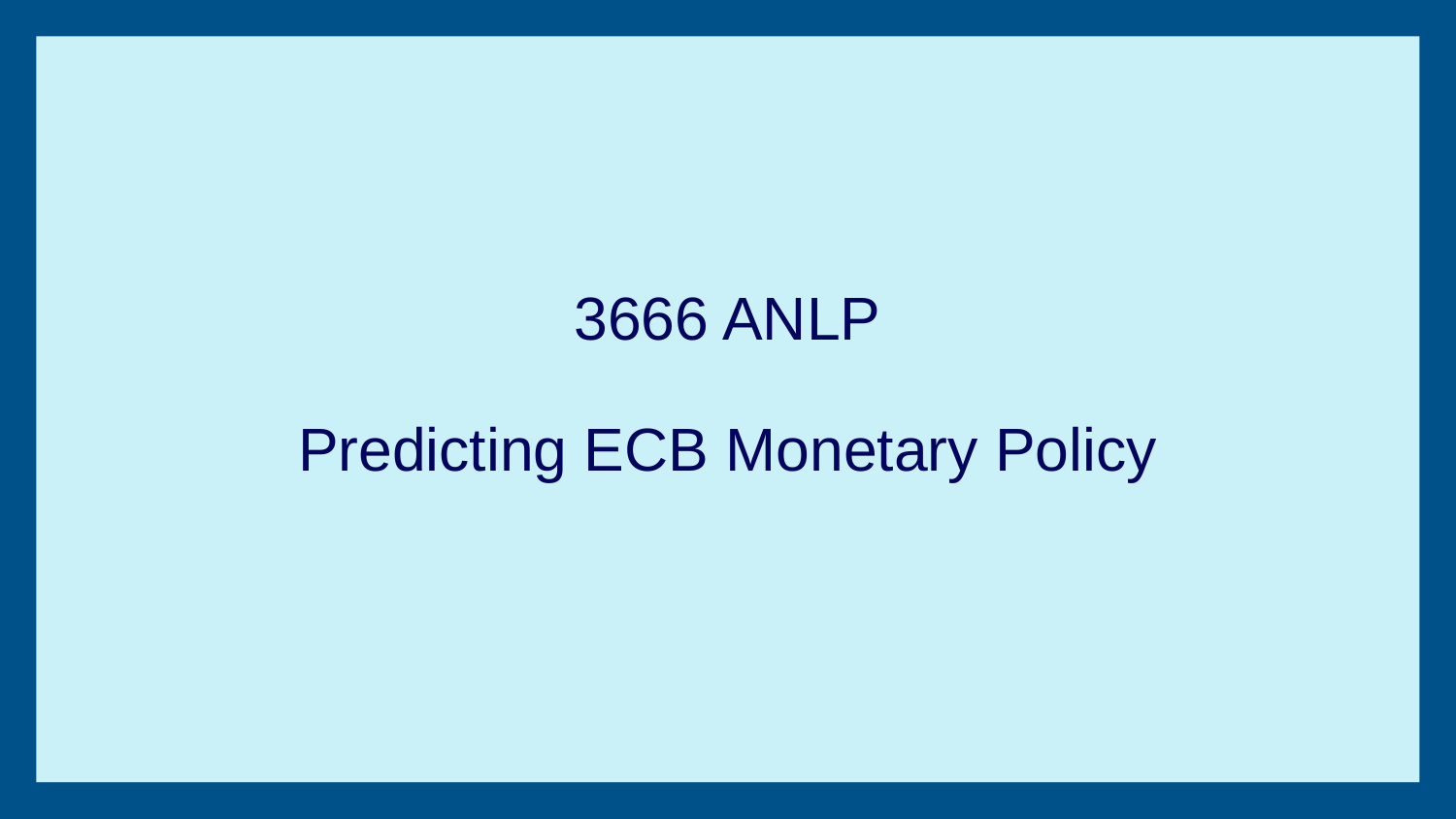

# 3666 ANLP

Predicting ECB Monetary Policy